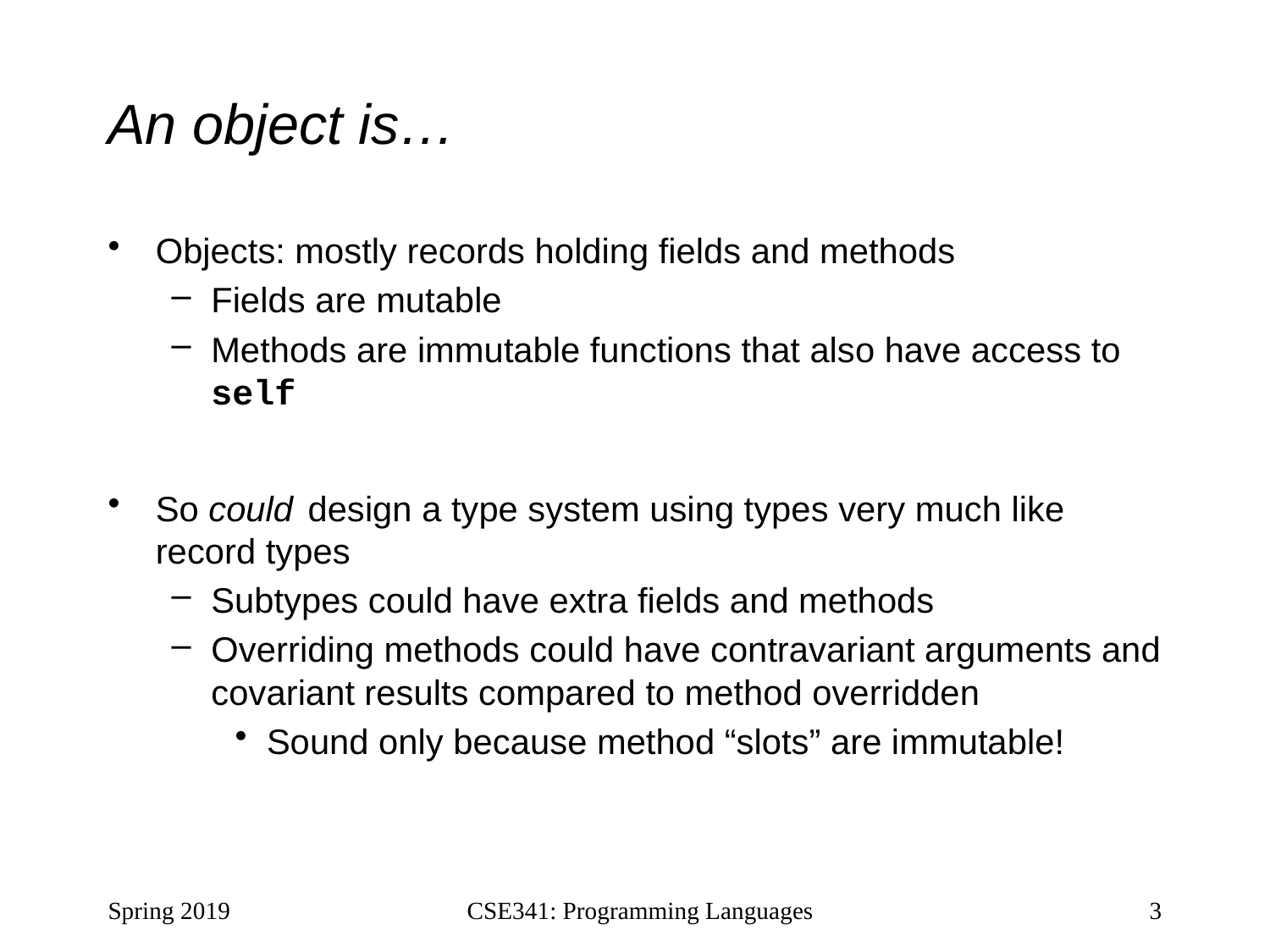

# An object is…
Objects: mostly records holding fields and methods
Fields are mutable
Methods are immutable functions that also have access to self

So could  design a type system using types very much like record types
Subtypes could have extra fields and methods
Overriding methods could have contravariant arguments and covariant results compared to method overridden
Sound only because method “slots” are immutable!
Spring 2019
CSE341: Programming Languages
3